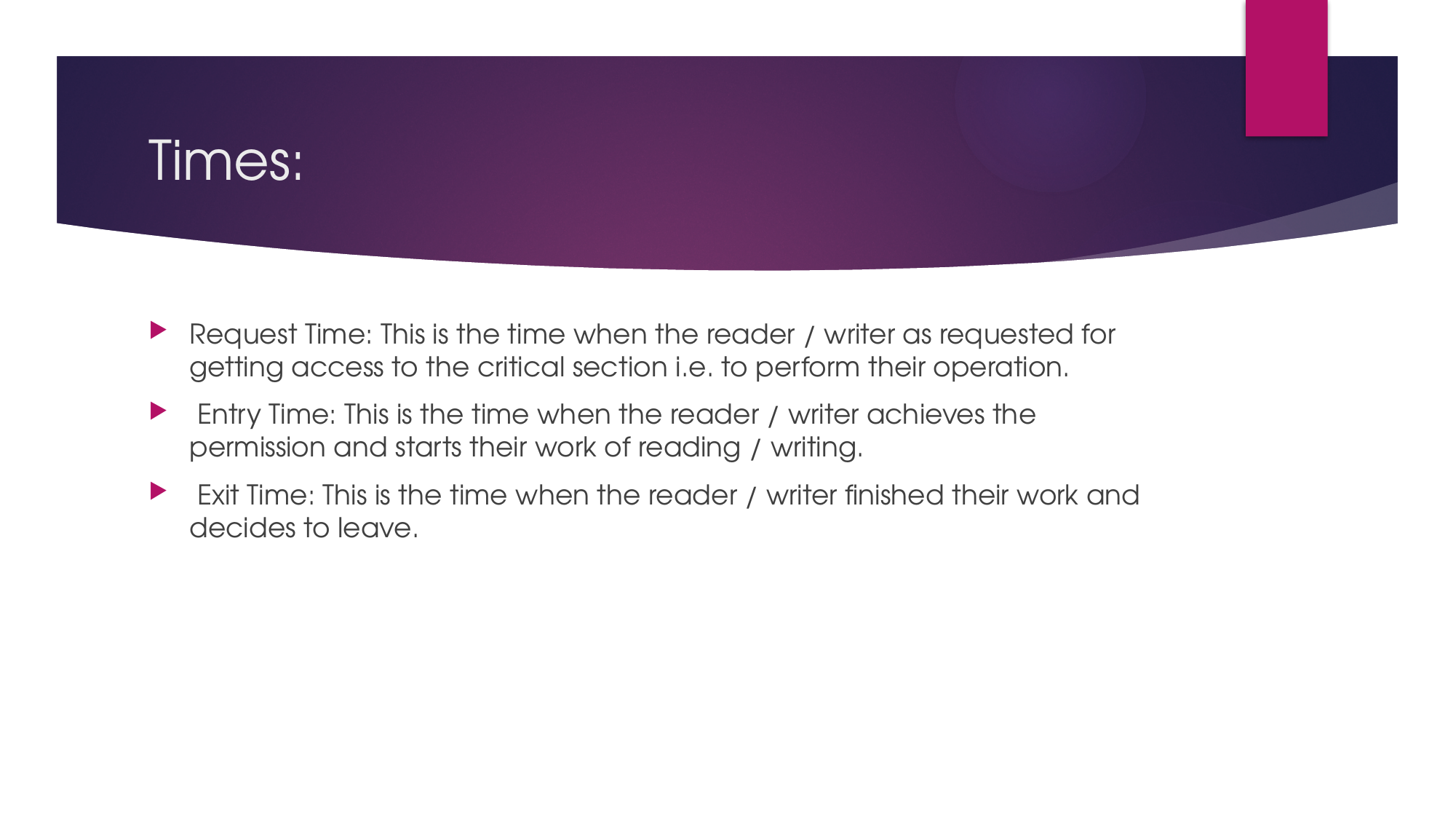

# Times:
Request Time: This is the time when the reader / writer as requested for getting access to the critical section i.e. to perform their operation.
 Entry Time: This is the time when the reader / writer achieves the permission and starts their work of reading / writing.
 Exit Time: This is the time when the reader / writer finished their work and decides to leave.